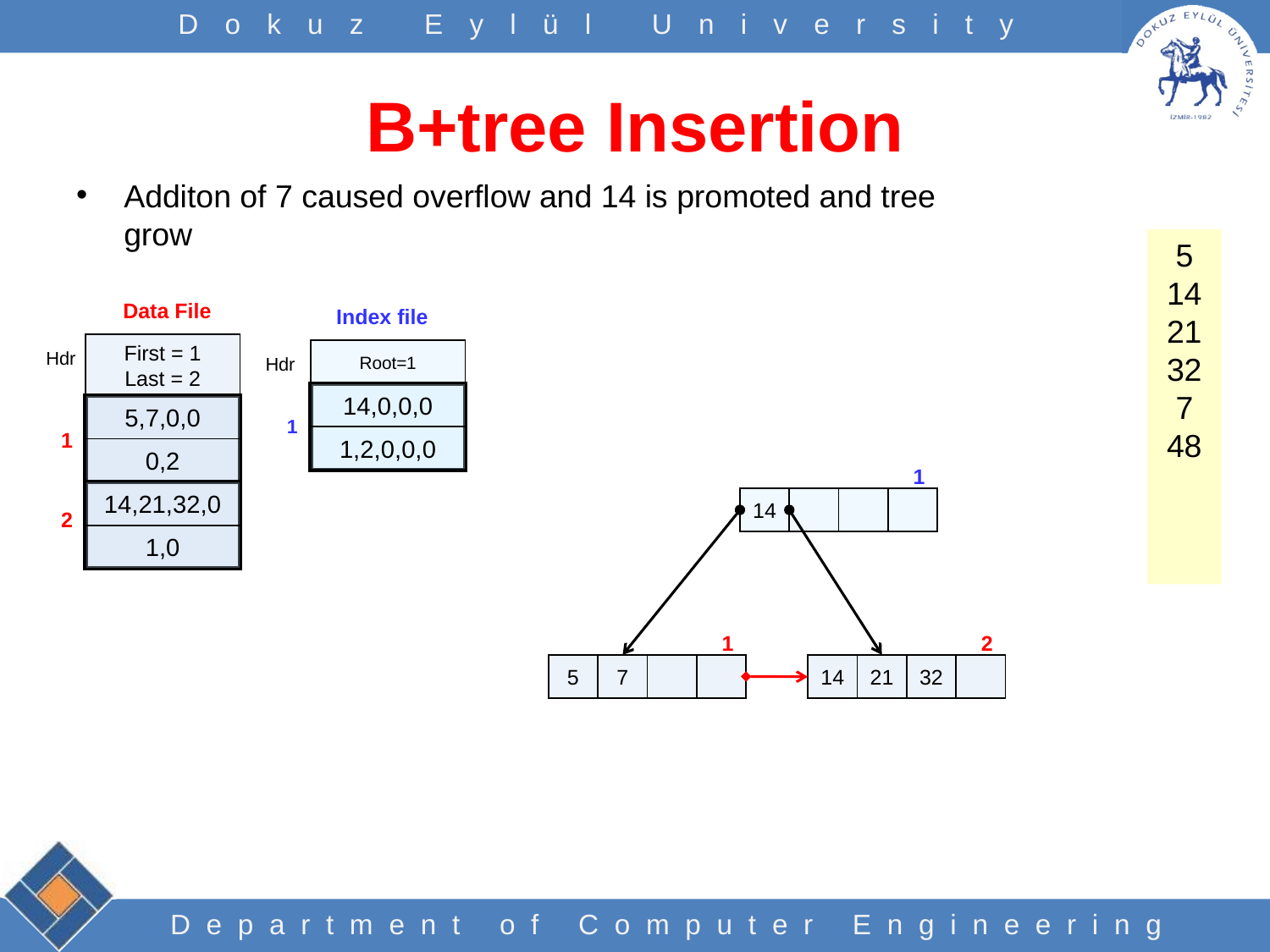

# B+tree Insertion
Additon of 7 caused overflow and 14 is promoted and tree grow
5
14
21
32
7
48

Data File
First = 1
Last = 2
Hdr

5,7,0,0
0,2
1

14,21,32,0
1,0
2
Index file
Root=1
Hdr

14,0,0,0
1,2,0,0,0
1
1
14

1
5
7

2
14
21
32